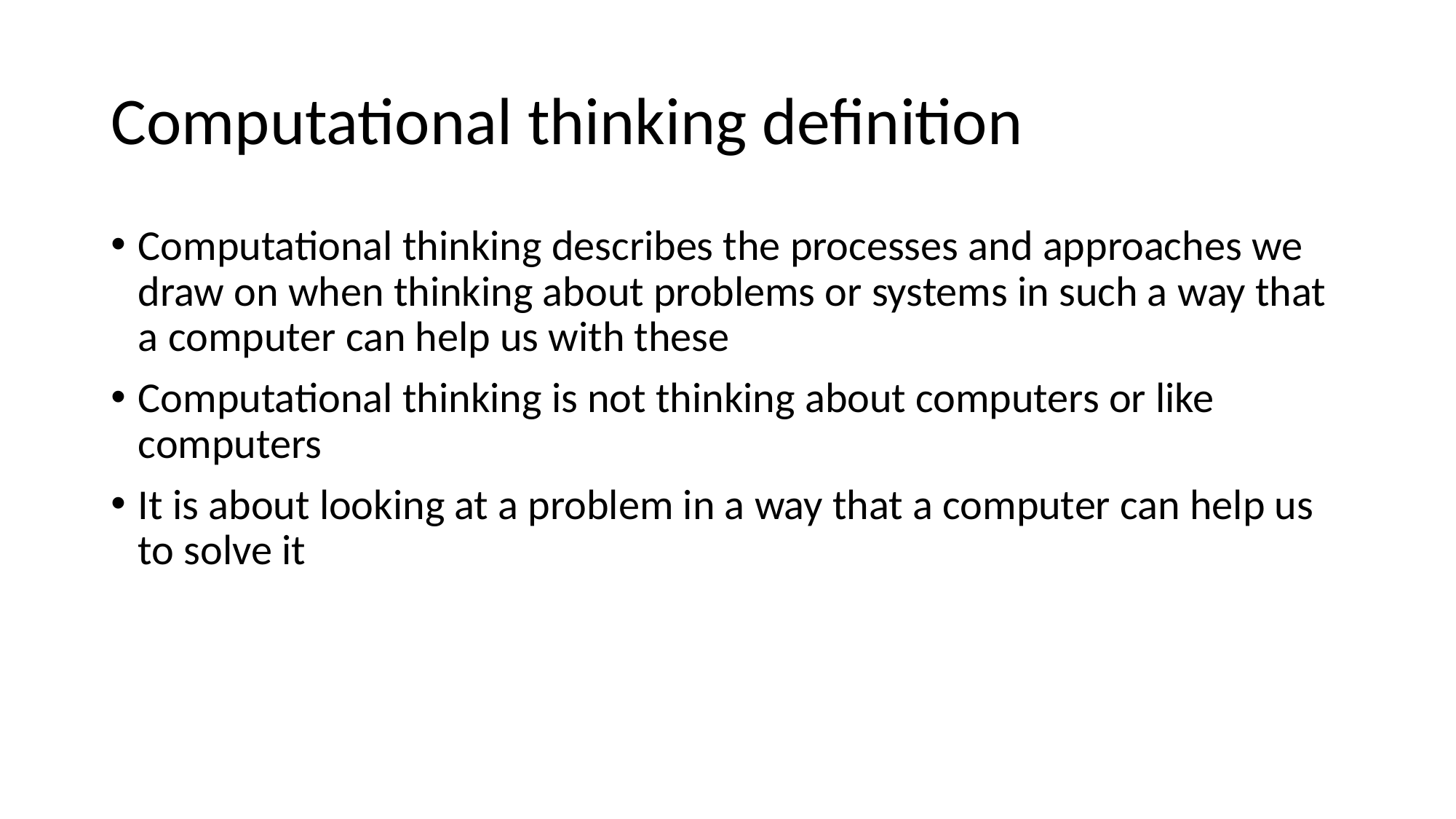

# Computational thinking definition
Computational thinking describes the processes and approaches we draw on when thinking about problems or systems in such a way that a computer can help us with these
Computational thinking is not thinking about computers or like computers
It is about looking at a problem in a way that a computer can help us to solve it